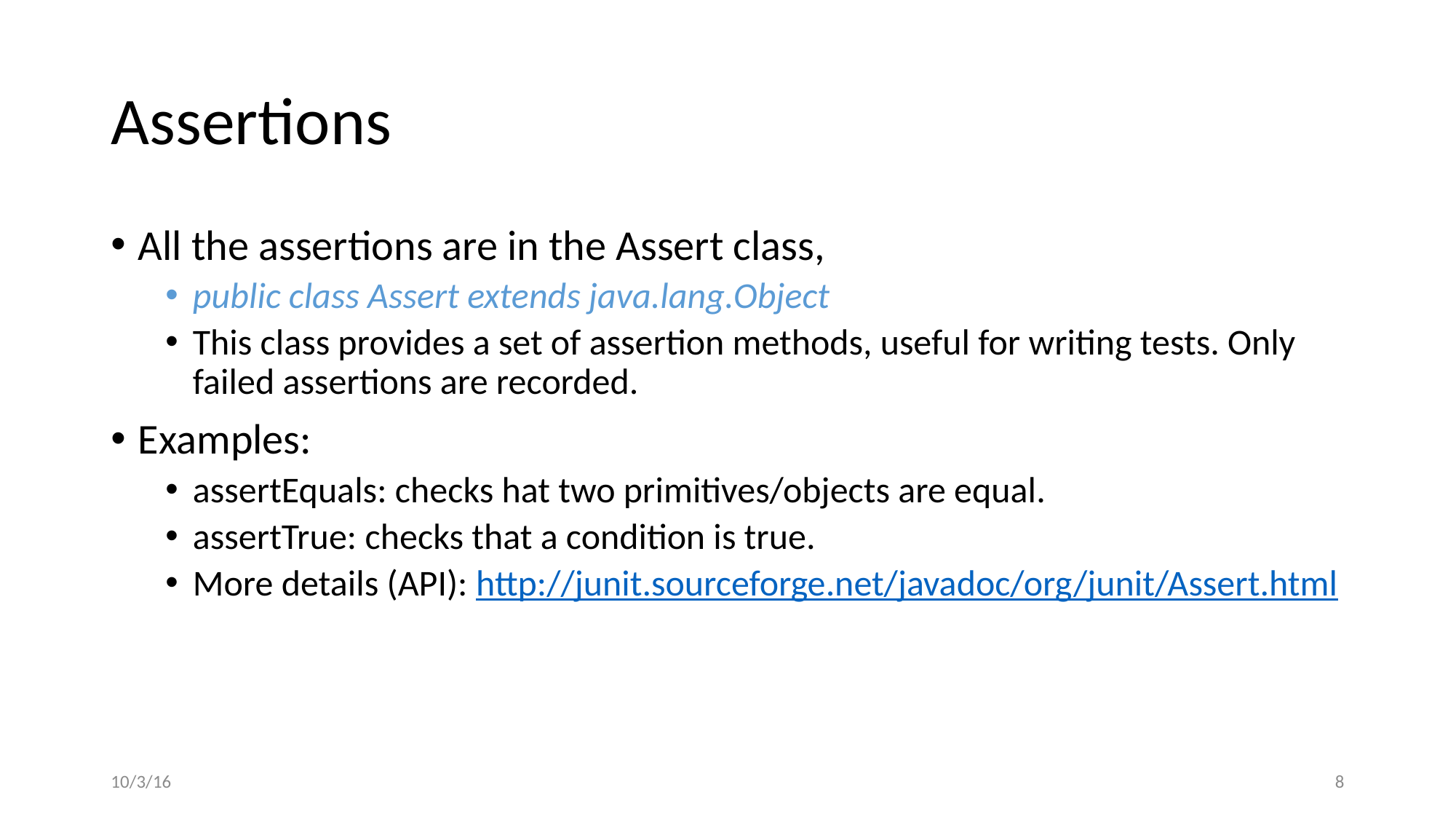

# Assertions
All the assertions are in the Assert class,
public class Assert extends java.lang.Object
This class provides a set of assertion methods, useful for writing tests. Only failed assertions are recorded.
Examples:
assertEquals: checks hat two primitives/objects are equal.
assertTrue: checks that a condition is true.
More details (API): http://junit.sourceforge.net/javadoc/org/junit/Assert.html

10/3/16
8